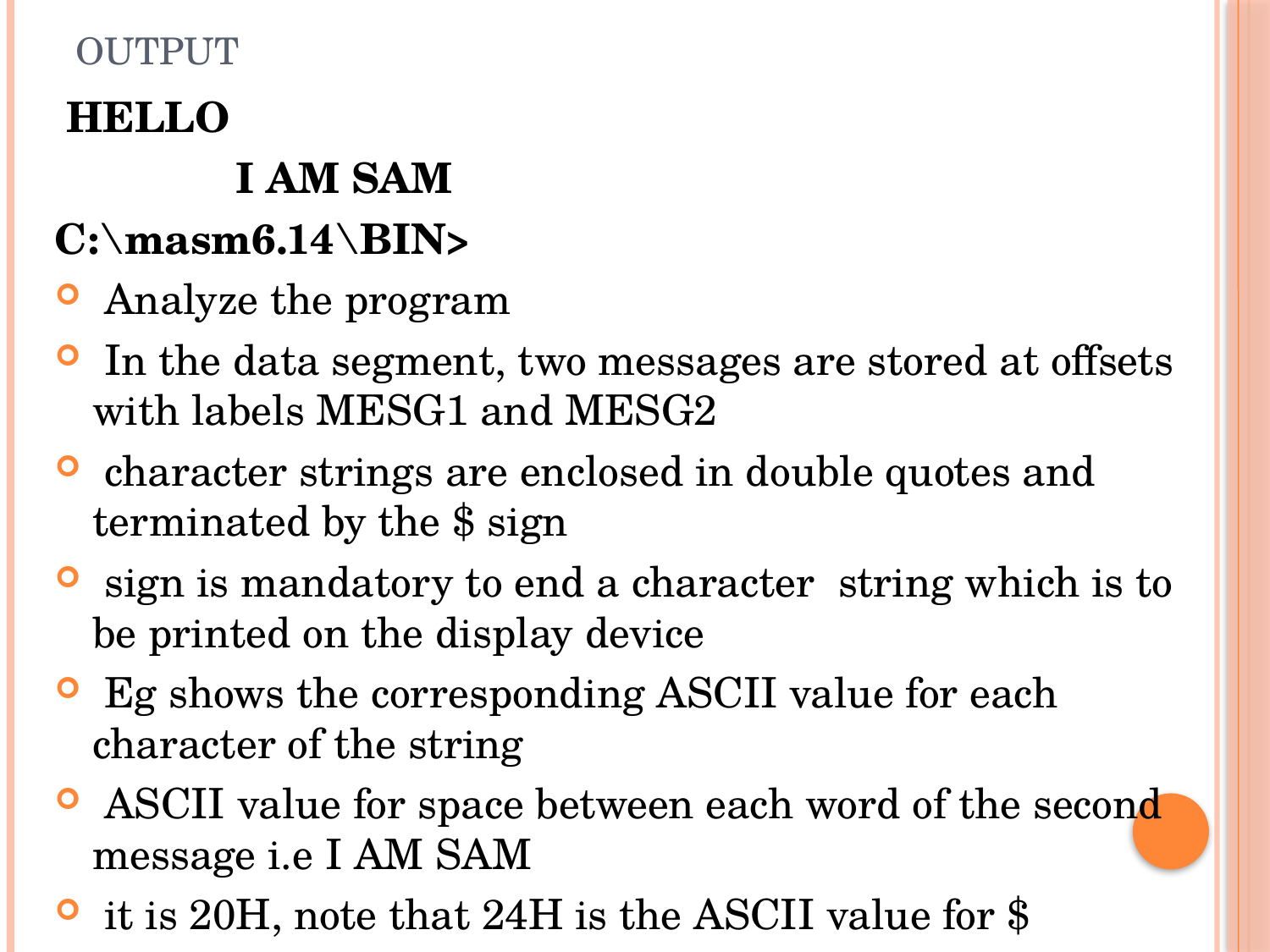

# Output
 HELLO
               I AM SAM
C:\masm6.14\BIN>
 Analyze the program
 In the data segment, two messages are stored at offsets with labels MESG1 and MESG2
 character strings are enclosed in double quotes and terminated by the $ sign
 sign is mandatory to end a character  string which is to be printed on the display device
 Eg shows the corresponding ASCII value for each character of the string
 ASCII value for space between each word of the second message i.e I AM SAM
 it is 20H, note that 24H is the ASCII value for $